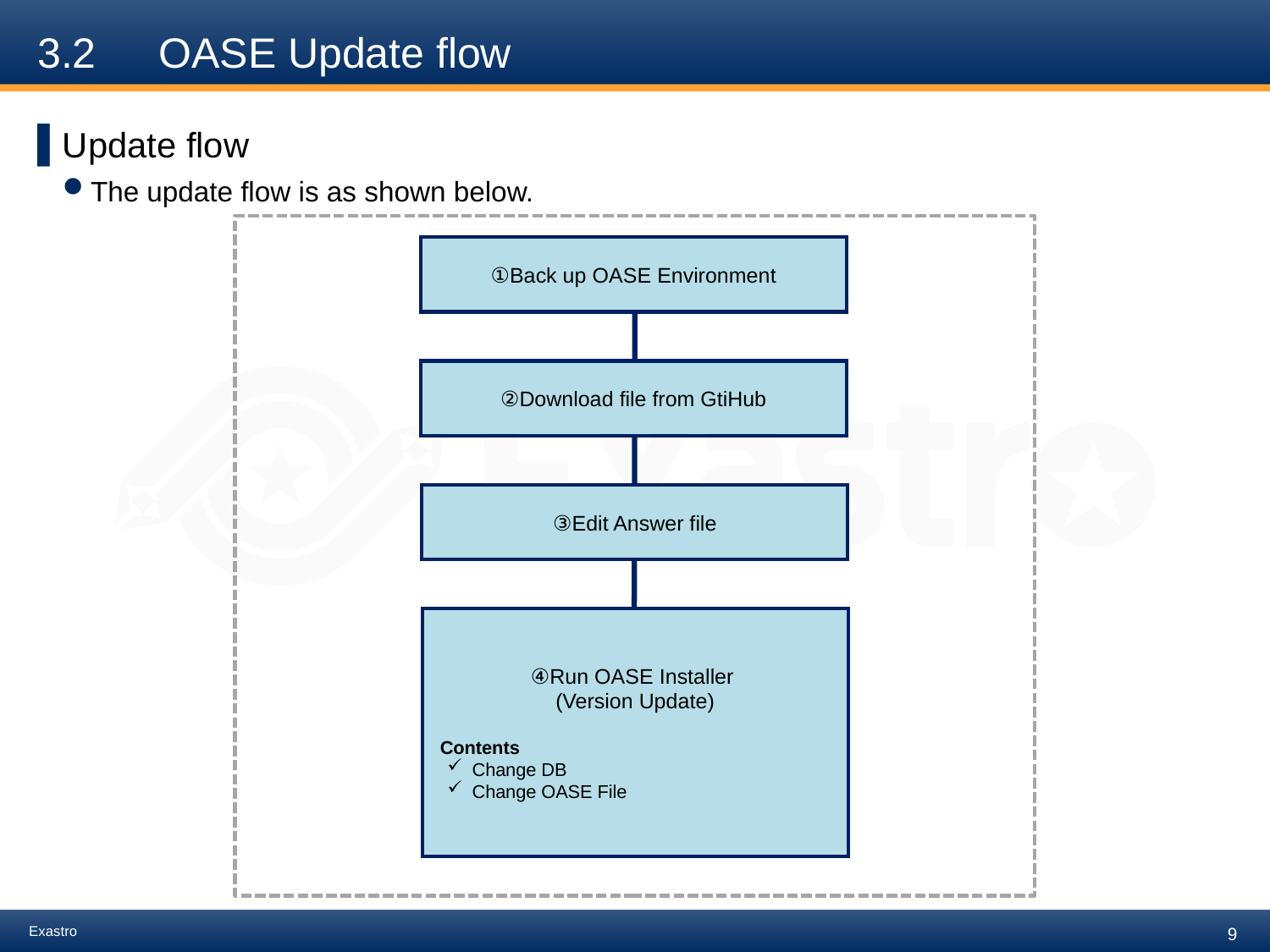

# 3.2　OASE Update flow

Update flow
The update flow is as shown below.

①Back up OASE Environment
②Download file from GtiHub
③Edit Answer file
④Run OASE Installer
(Version Update)

 Contents
Change DB
Change OASE File